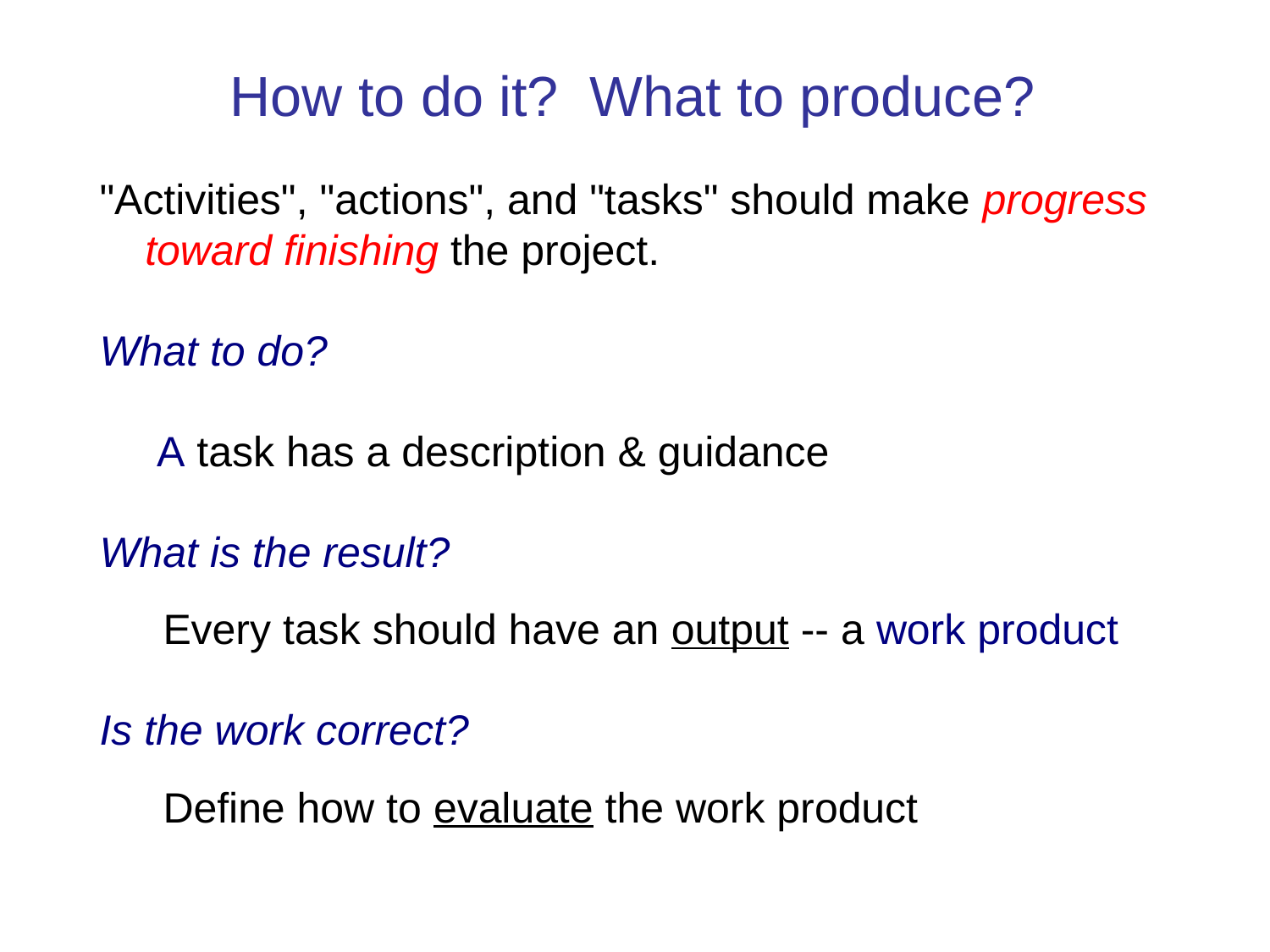

How to do it?  What to produce?
"Activities", "actions", and "tasks" should make progress toward finishing the project.
What to do?
 	 A task has a description & guidance
What is the result?
Every task should have an output -- a work product
Is the work correct?
Define how to evaluate the work product